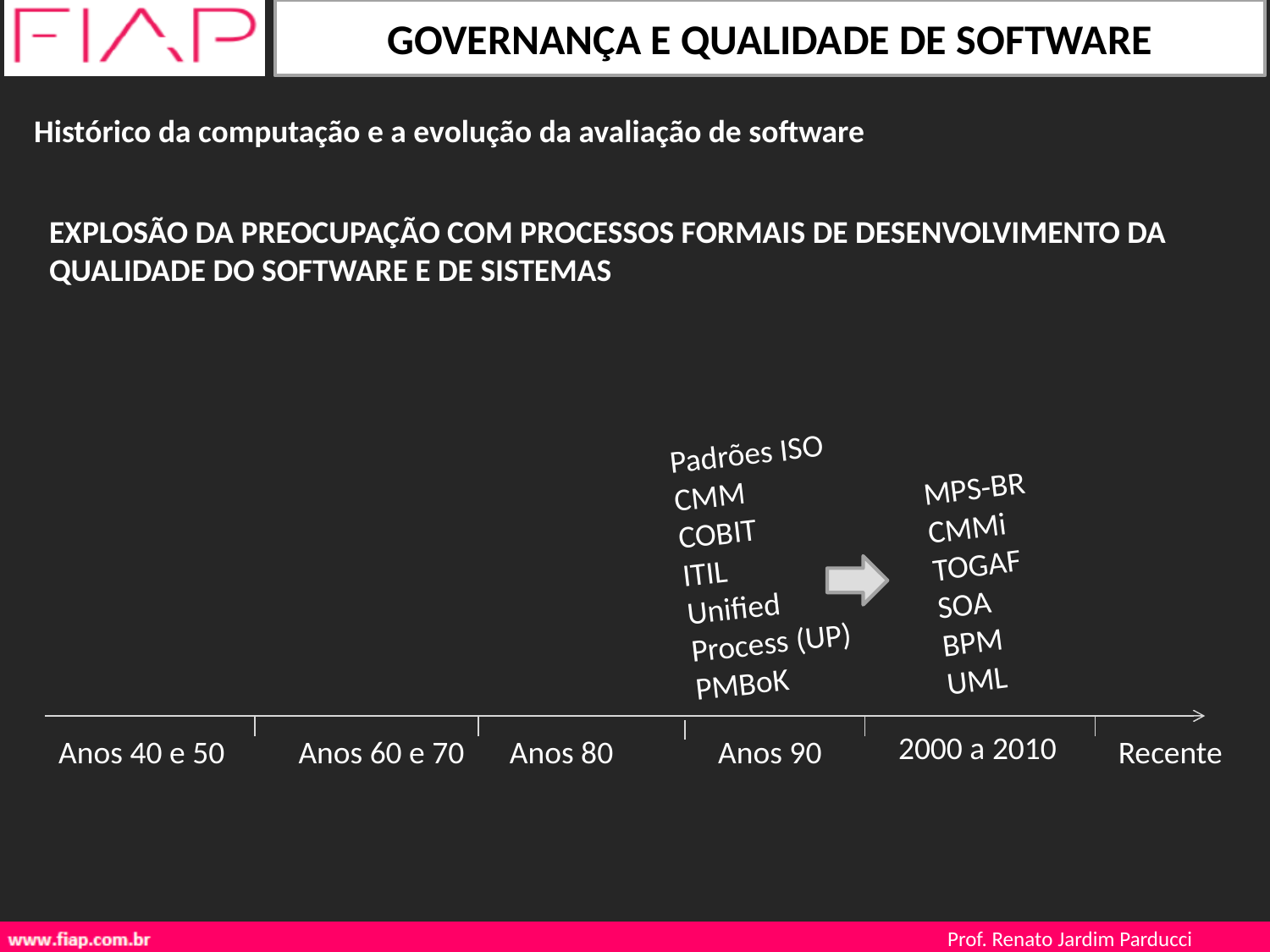

Histórico da computação e a evolução da avaliação de software
EXPLOSÃO DA PREOCUPAÇÃO COM PROCESSOS FORMAIS DE DESENVOLVIMENTO DA QUALIDADE DO SOFTWARE E DE SISTEMAS
Padrões ISO
CMM
COBIT
ITIL
Unified
Process (UP)
PMBoK
MPS-BR
CMMi
TOGAF
SOA
BPM
UML

2000 a 2010
Anos 40 e 50
Anos 60 e 70
Anos 80
Anos 90
Recente